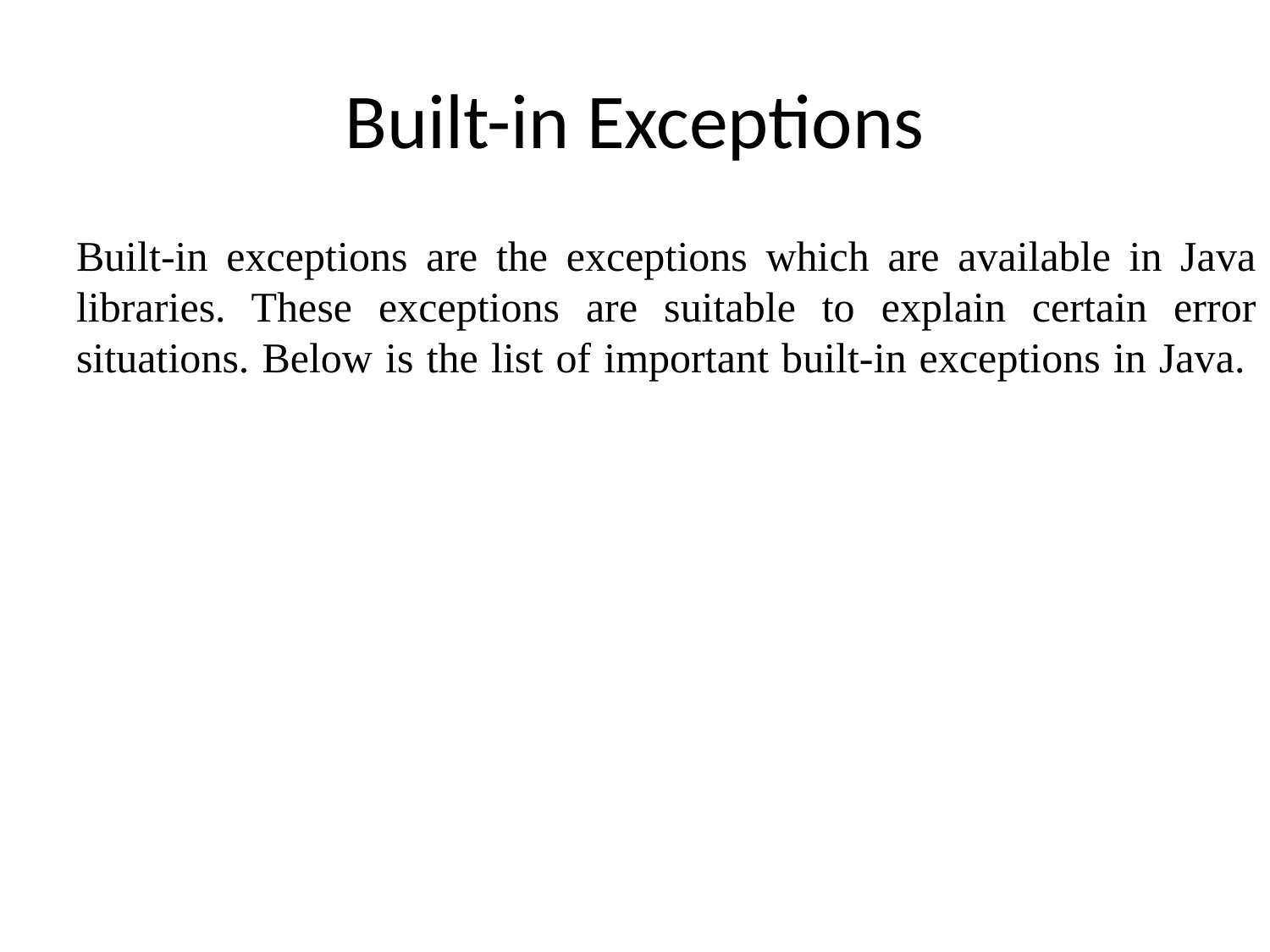

# Built-in Exceptions
Built-in exceptions are the exceptions which are available in Java libraries. These exceptions are suitable to explain certain error situations. Below is the list of important built-in exceptions in Java.